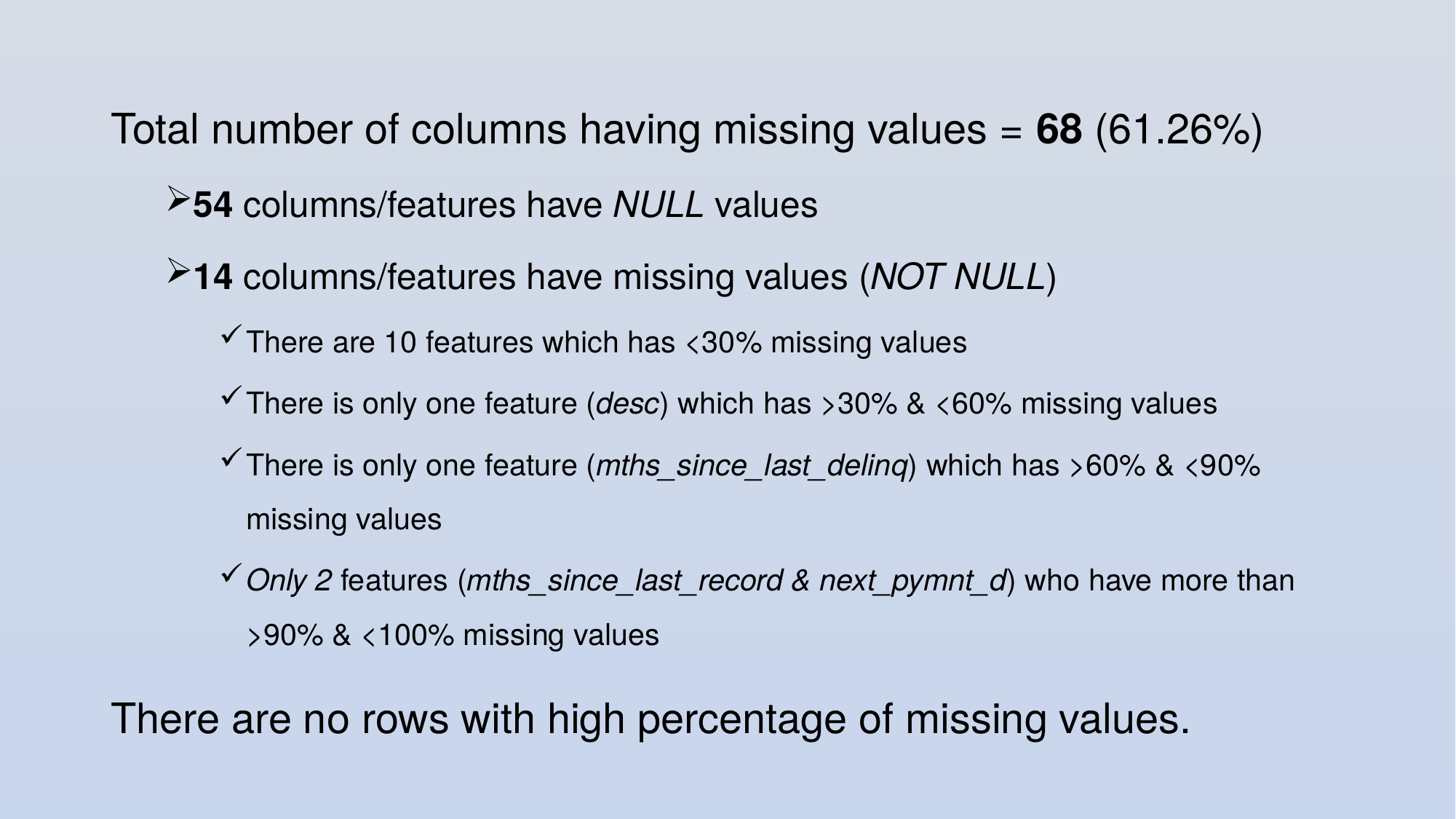

Total number of columns having missing values = 68 (61.26%)
54 columns/features have NULL values
14 columns/features have missing values (NOT NULL)
There are 10 features which has <30% missing values
There is only one feature (desc) which has >30% & <60% missing values
There is only one feature (mths_since_last_delinq) which has >60% & <90% missing values
Only 2 features (mths_since_last_record & next_pymnt_d) who have more than >90% & <100% missing values
There are no rows with high percentage of missing values.